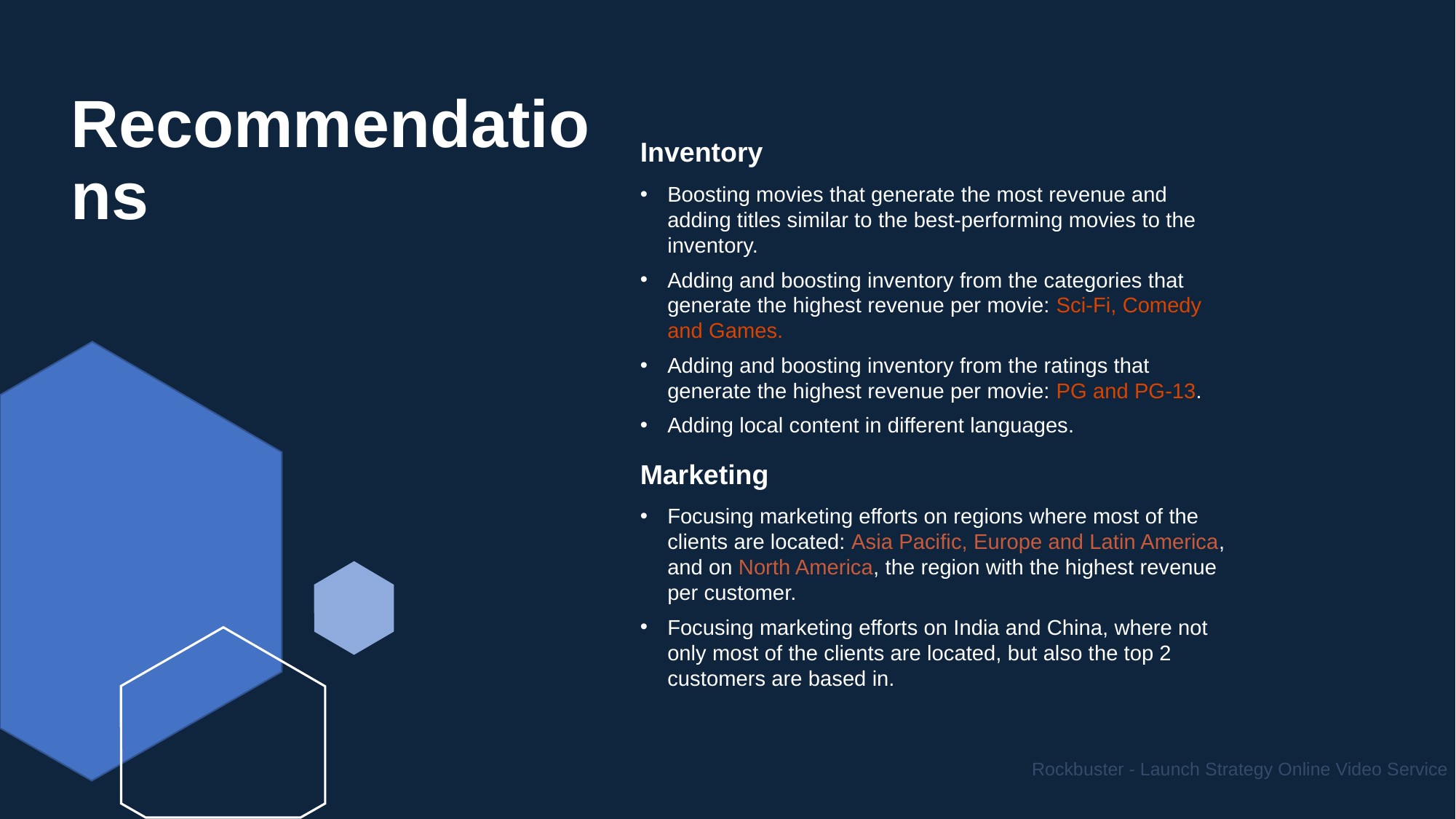

# Recommendations
Inventory
Boosting movies that generate the most revenue and adding titles similar to the best-performing movies to the inventory.
Adding and boosting inventory from the categories that generate the highest revenue per movie: Sci-Fi, Comedy and Games.
Adding and boosting inventory from the ratings that generate the highest revenue per movie: PG and PG-13.
Adding local content in different languages.

Marketing
Focusing marketing efforts on regions where most of the clients are located: Asia Pacific, Europe and Latin America, and on North America, the region with the highest revenue per customer.
Focusing marketing efforts on India and China, where not only most of the clients are located, but also the top 2 customers are based in.
Rockbuster - Launch Strategy Online Video Service